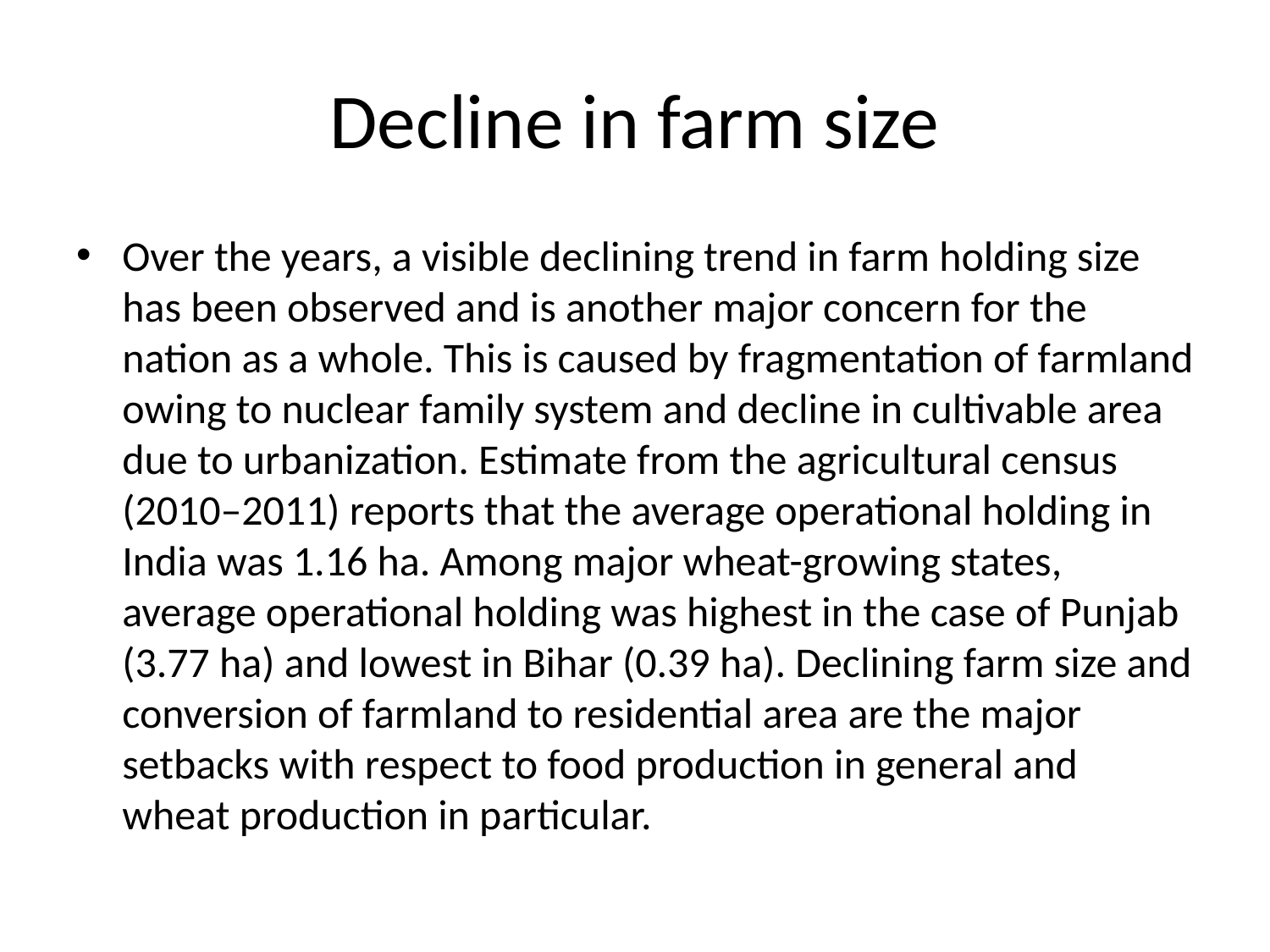

# Decline in farm size
Over the years, a visible declining trend in farm holding size has been observed and is another major concern for the nation as a whole. This is caused by fragmentation of farmland owing to nuclear family system and decline in cultivable area due to urbanization. Estimate from the agricultural census (2010–2011) reports that the average operational holding in India was 1.16 ha. Among major wheat-growing states, average operational holding was highest in the case of Punjab (3.77 ha) and lowest in Bihar (0.39 ha). Declining farm size and conversion of farmland to residential area are the major setbacks with respect to food production in general and wheat production in particular.